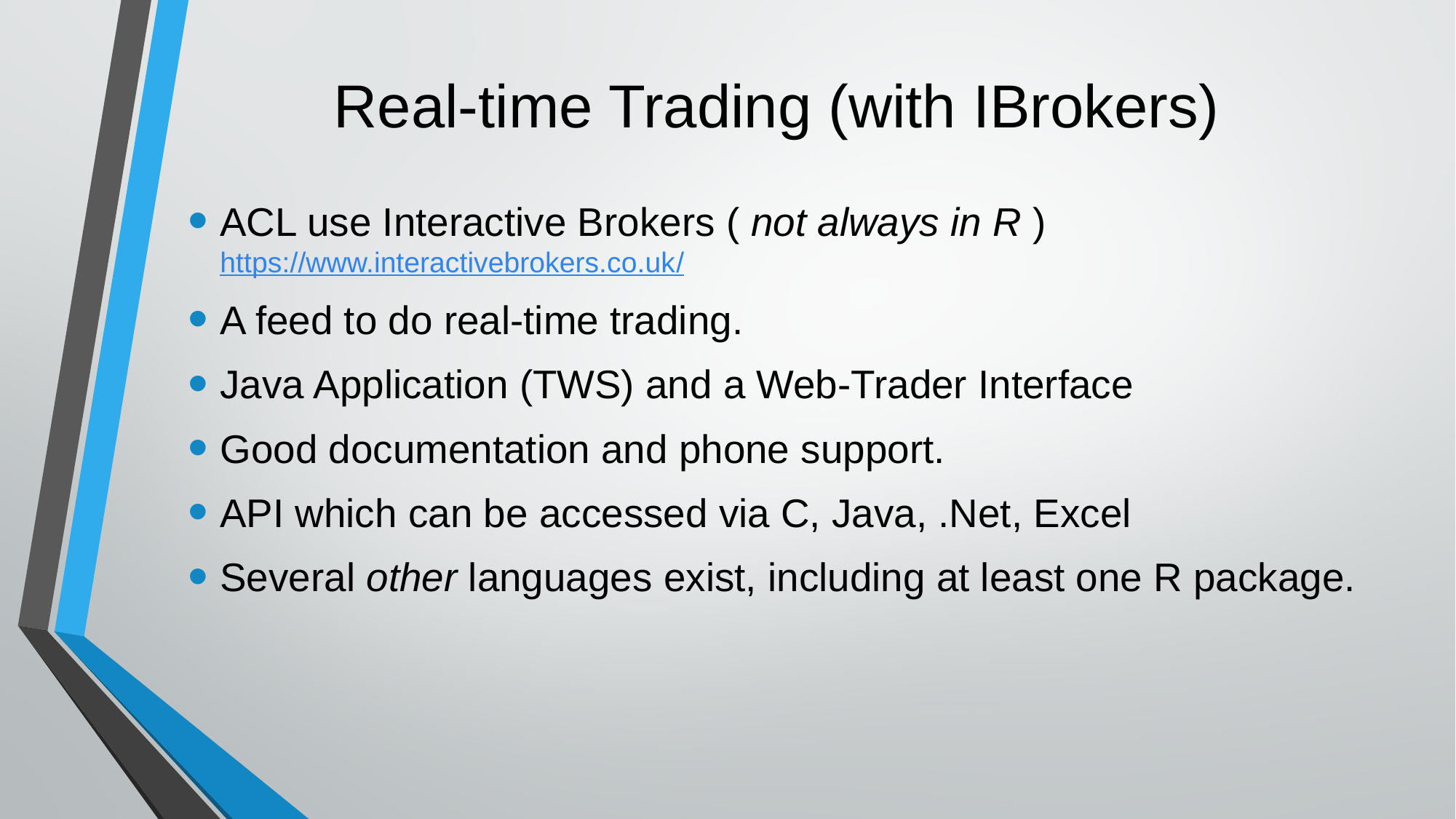

# Real-time Trading (with IBrokers)
ACL use Interactive Brokers ( not always in R )
https://www.interactivebrokers.co.uk/
A feed to do real-time trading.
Java Application (TWS) and a Web-Trader Interface
Good documentation and phone support.
API which can be accessed via C, Java, .Net, Excel
Several other languages exist, including at least one R package.